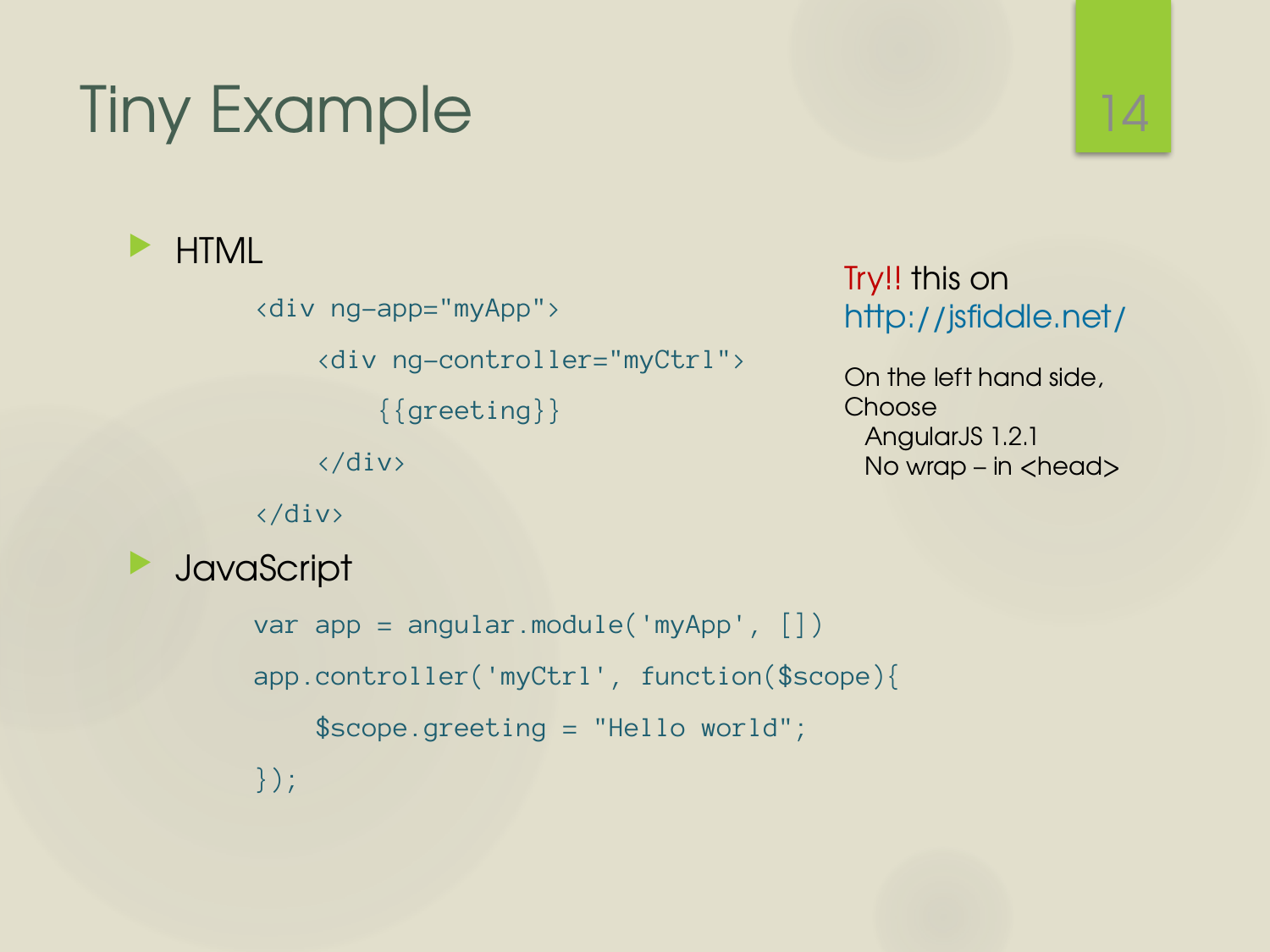

14
# Tiny Example
HTML
<div ng-app="myApp">
    <div ng-controller="myCtrl">
        {{greeting}}
    </div>
</div>
JavaScript
var app = angular.module('myApp', [])
app.controller('myCtrl', function($scope){
    $scope.greeting = "Hello world";
});
Try!! this on
http://jsfiddle.net/
On the left hand side,
Choose
   AngularJS 1.2.1
   No wrap – in <head>